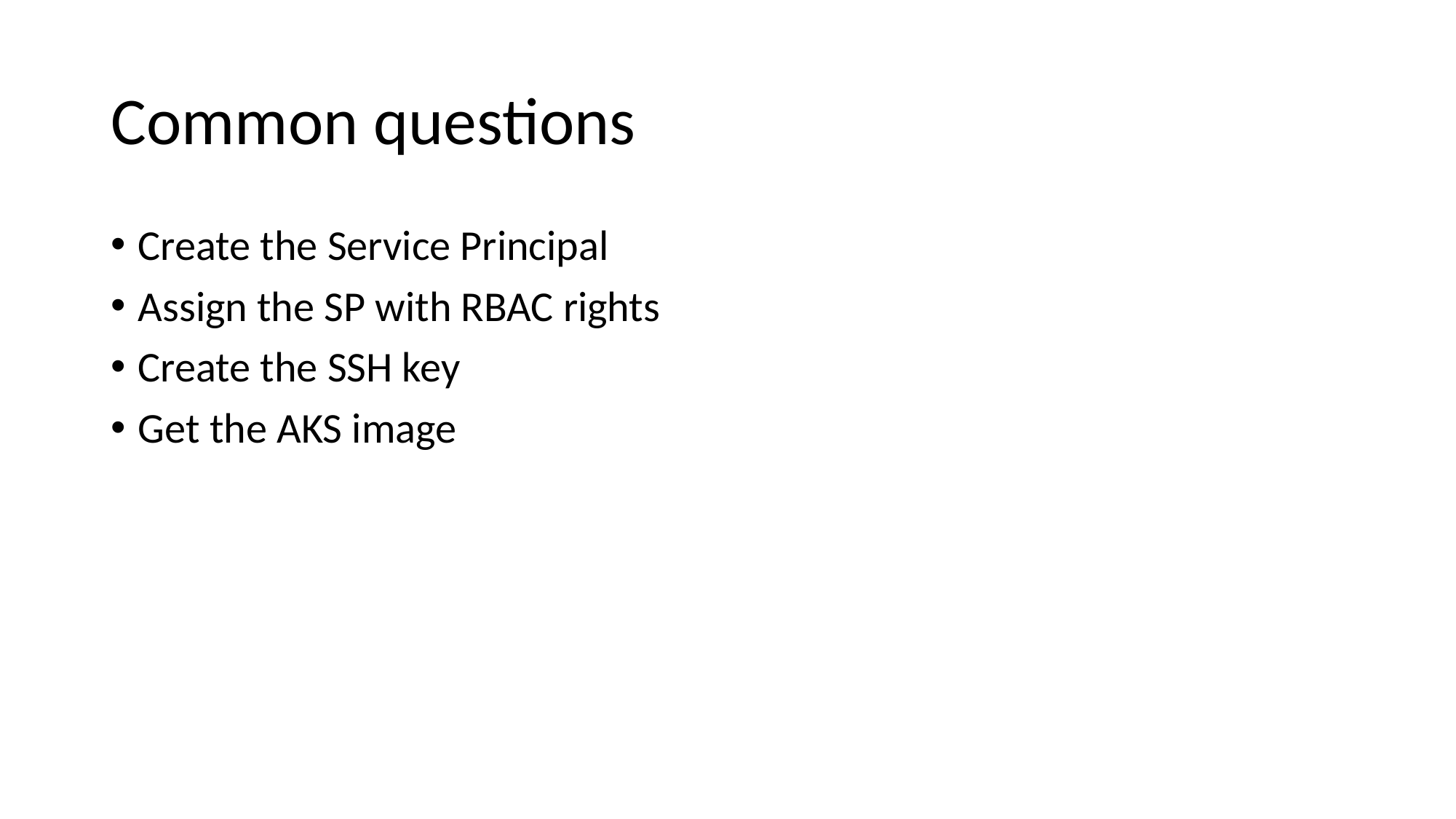

# Common questions
Create the Service Principal
Assign the SP with RBAC rights
Create the SSH key
Get the AKS image